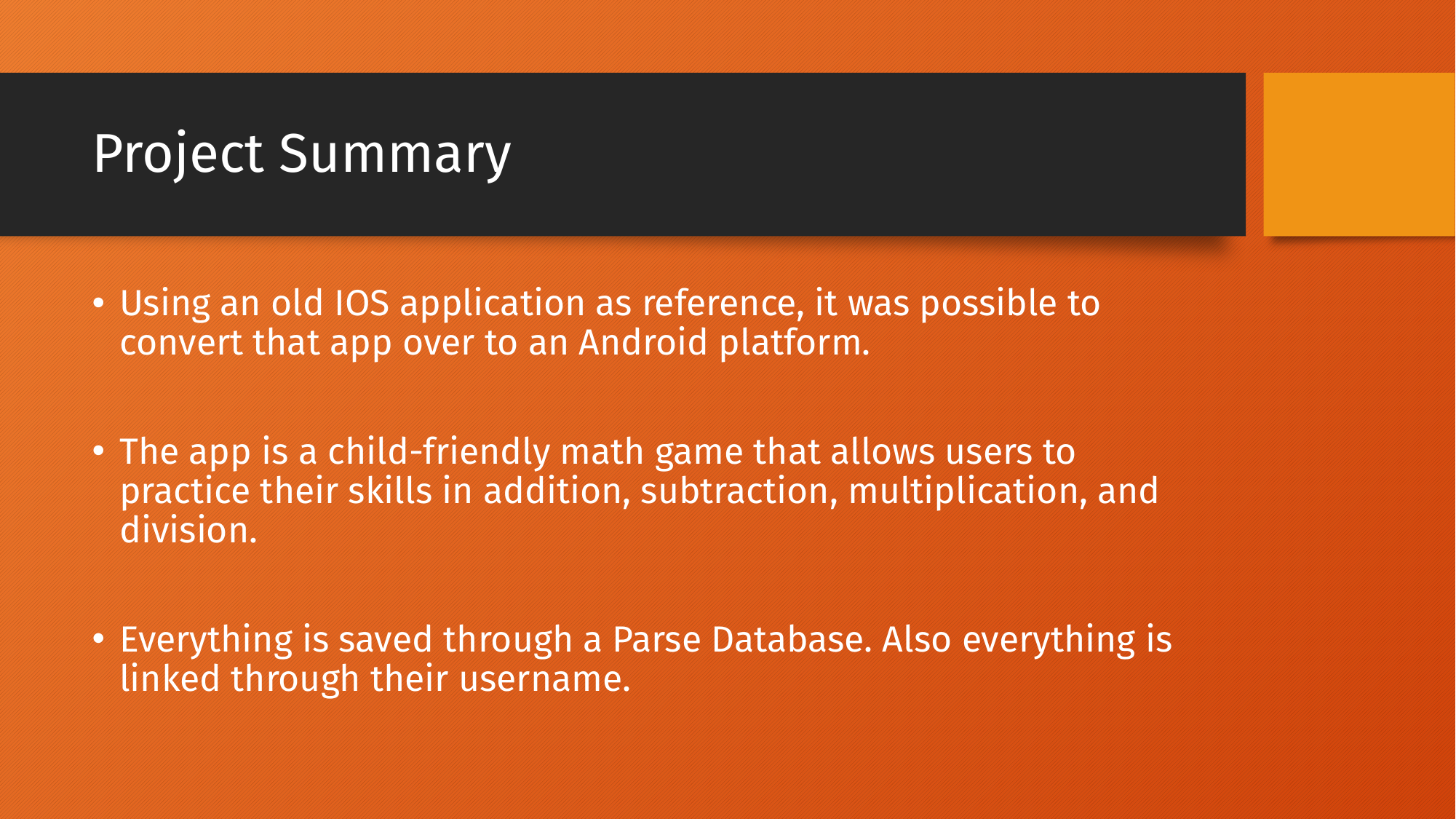

# Project Summary
Using an old IOS application as reference, it was possible to convert that app over to an Android platform.

The app is a child-friendly math game that allows users to practice their skills in addition, subtraction, multiplication, and division.

Everything is saved through a Parse Database. Also everything is linked through their username.